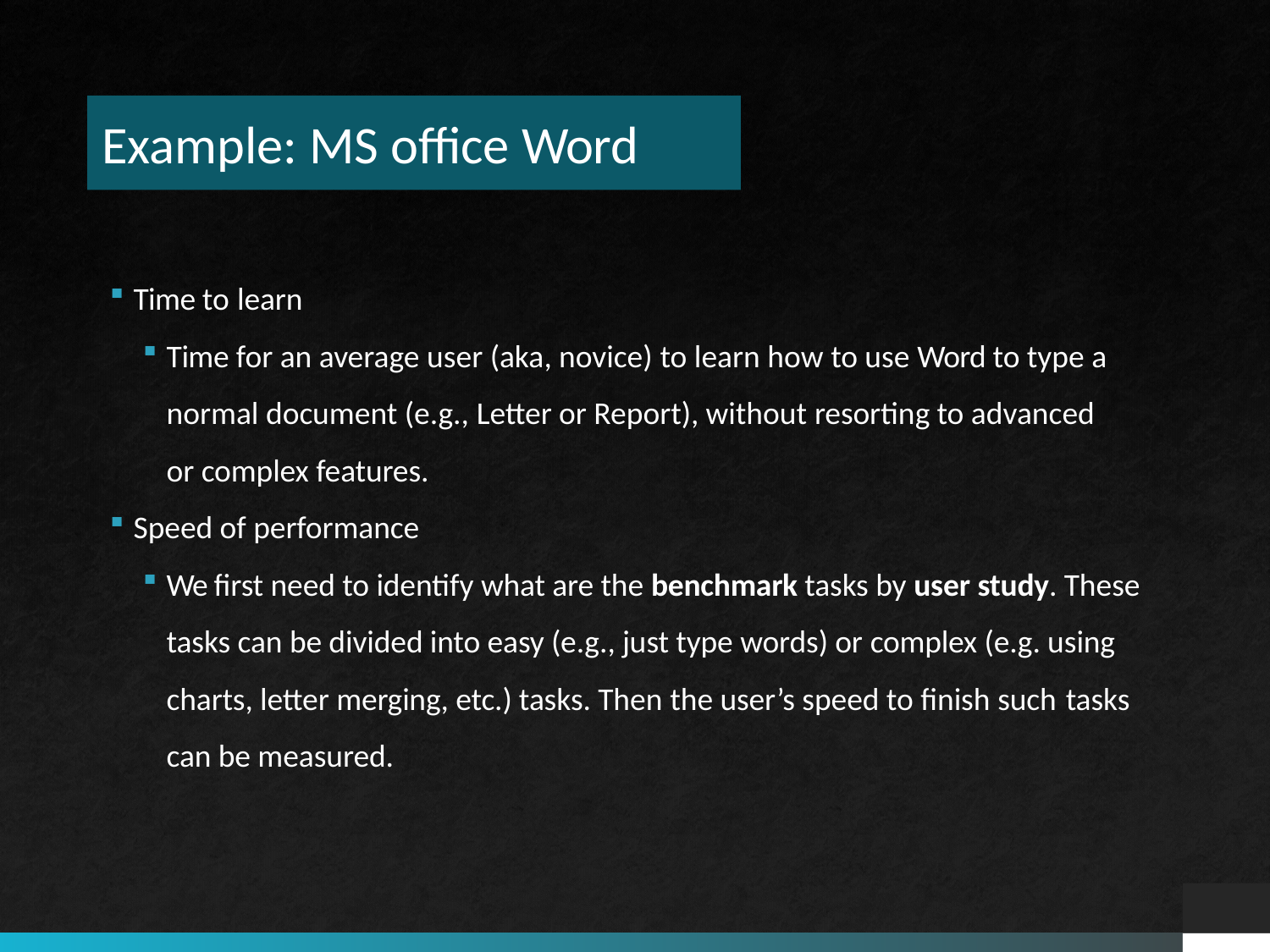

# Example: MS office Word
Time to learn
Time for an average user (aka, novice) to learn how to use Word to type a normal document (e.g., Letter or Report), without resorting to advanced or complex features.
Speed of performance
We first need to identify what are the benchmark tasks by user study. These tasks can be divided into easy (e.g., just type words) or complex (e.g. using charts, letter merging, etc.) tasks. Then the user’s speed to finish such tasks can be measured.
14